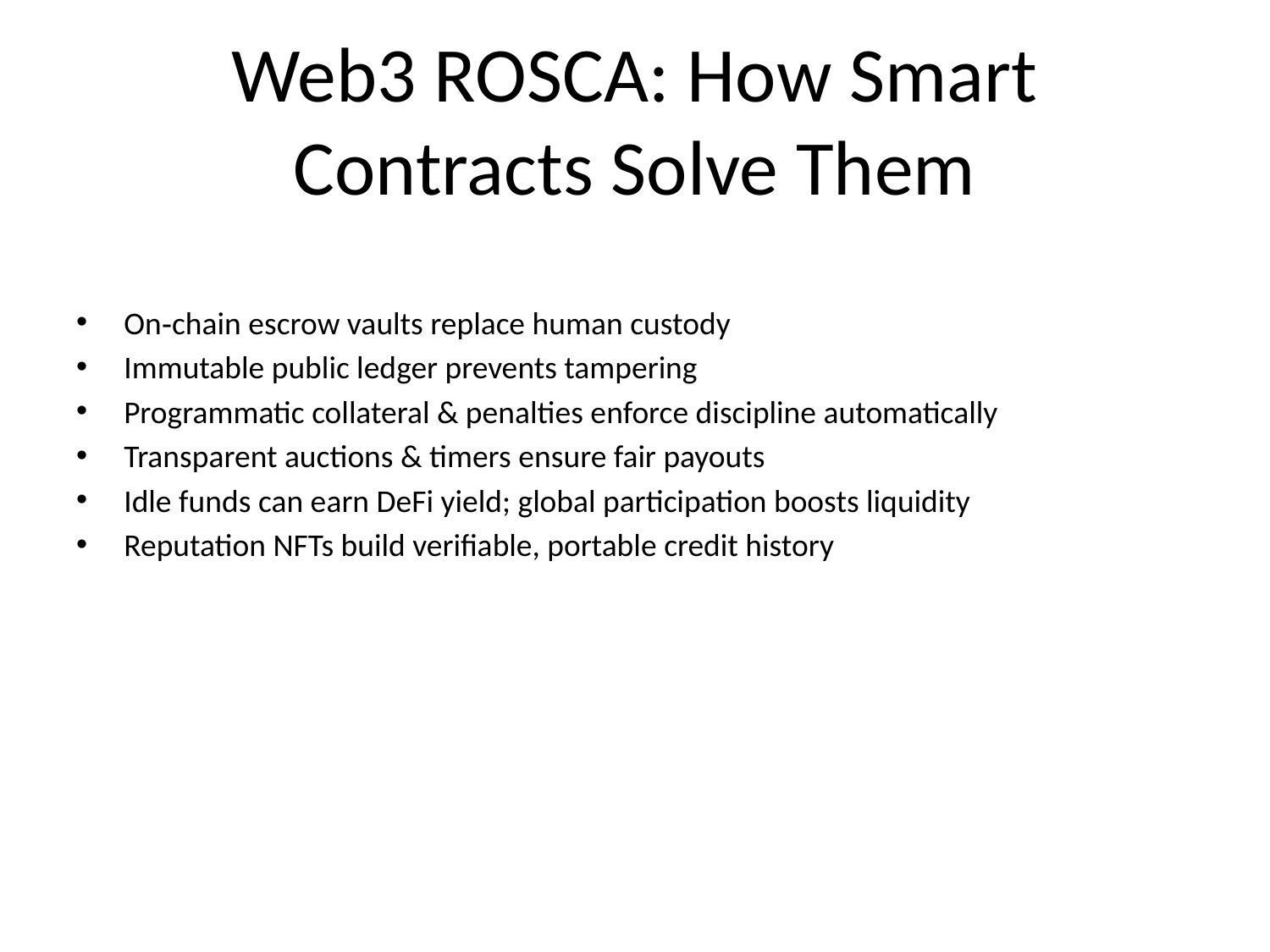

# Web3 ROSCA: How Smart Contracts Solve Them

On‑chain escrow vaults replace human custody
Immutable public ledger prevents tampering
Programmatic collateral & penalties enforce discipline automatically
Transparent auctions & timers ensure fair payouts
Idle funds can earn DeFi yield; global participation boosts liquidity
Reputation NFTs build verifiable, portable credit history